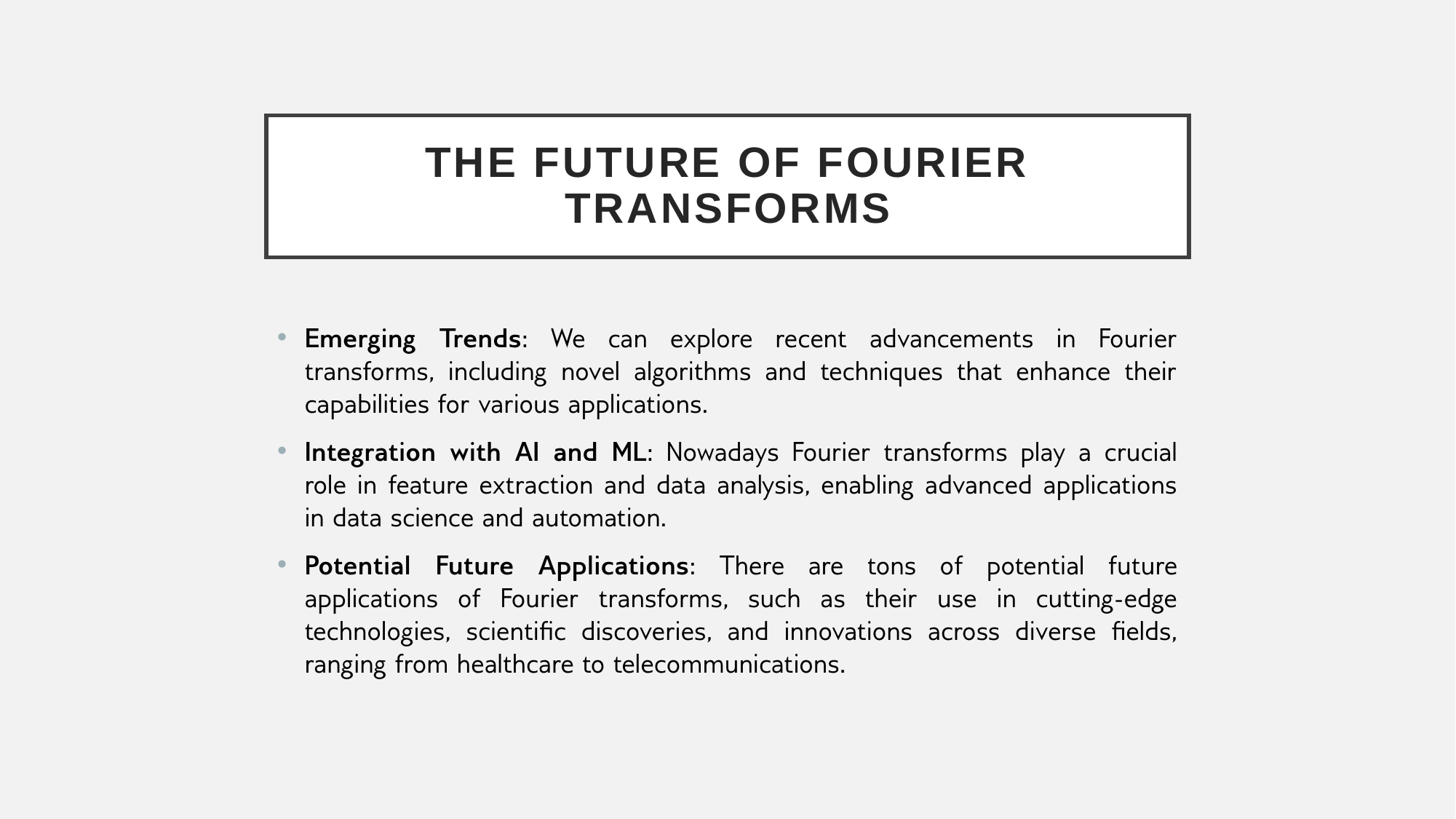

# The Future of Fourier Transforms
Emerging Trends: We can explore recent advancements in Fourier transforms, including novel algorithms and techniques that enhance their capabilities for various applications.
Integration with AI and ML: Nowadays Fourier transforms play a crucial role in feature extraction and data analysis, enabling advanced applications in data science and automation.
Potential Future Applications: There are tons of potential future applications of Fourier transforms, such as their use in cutting-edge technologies, scientific discoveries, and innovations across diverse fields, ranging from healthcare to telecommunications.